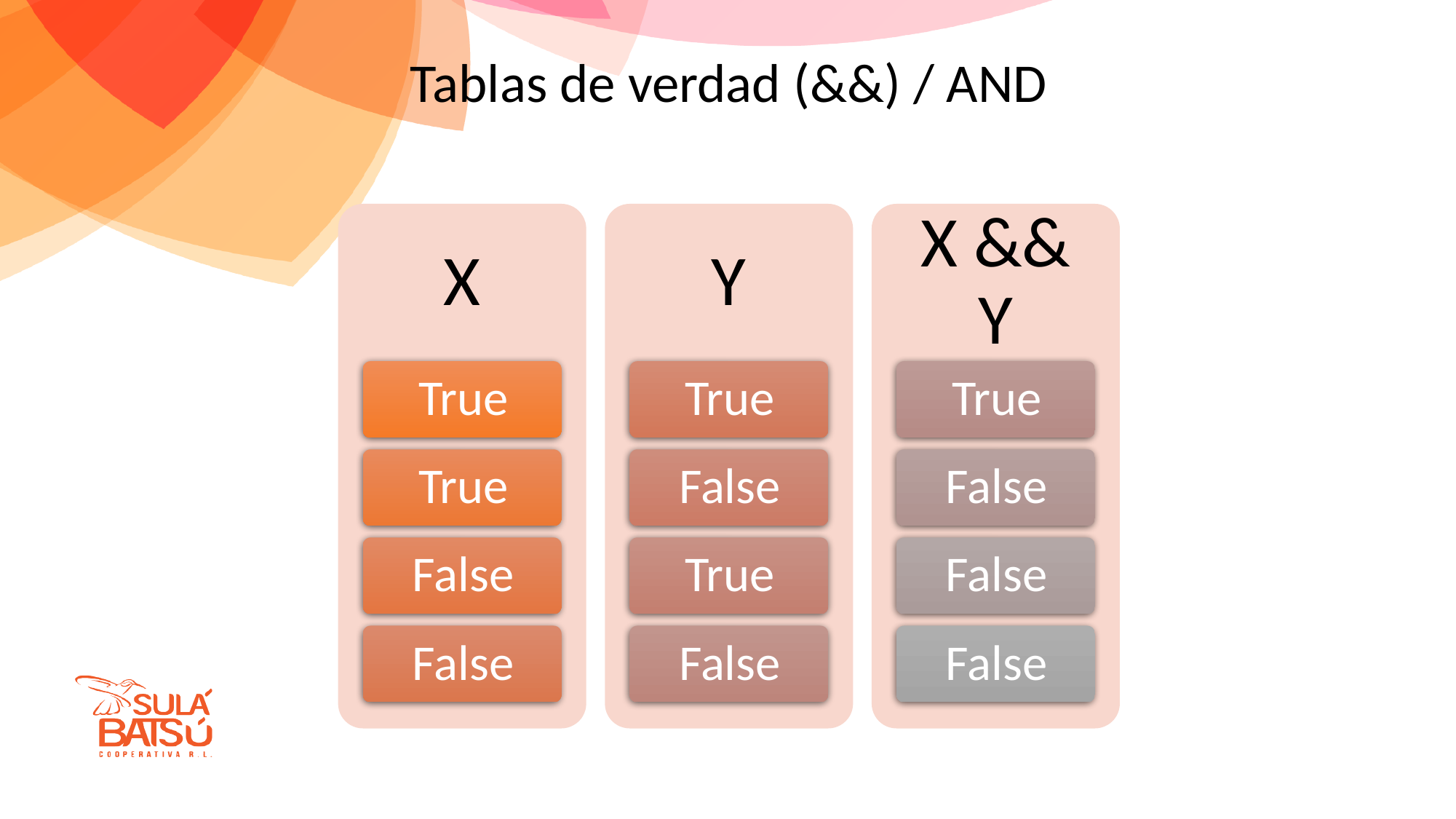

# Tablas de verdad (&&) / AND
X
True
True
False
False
Y
True
False
True
False
X && Y
True
False
False
False